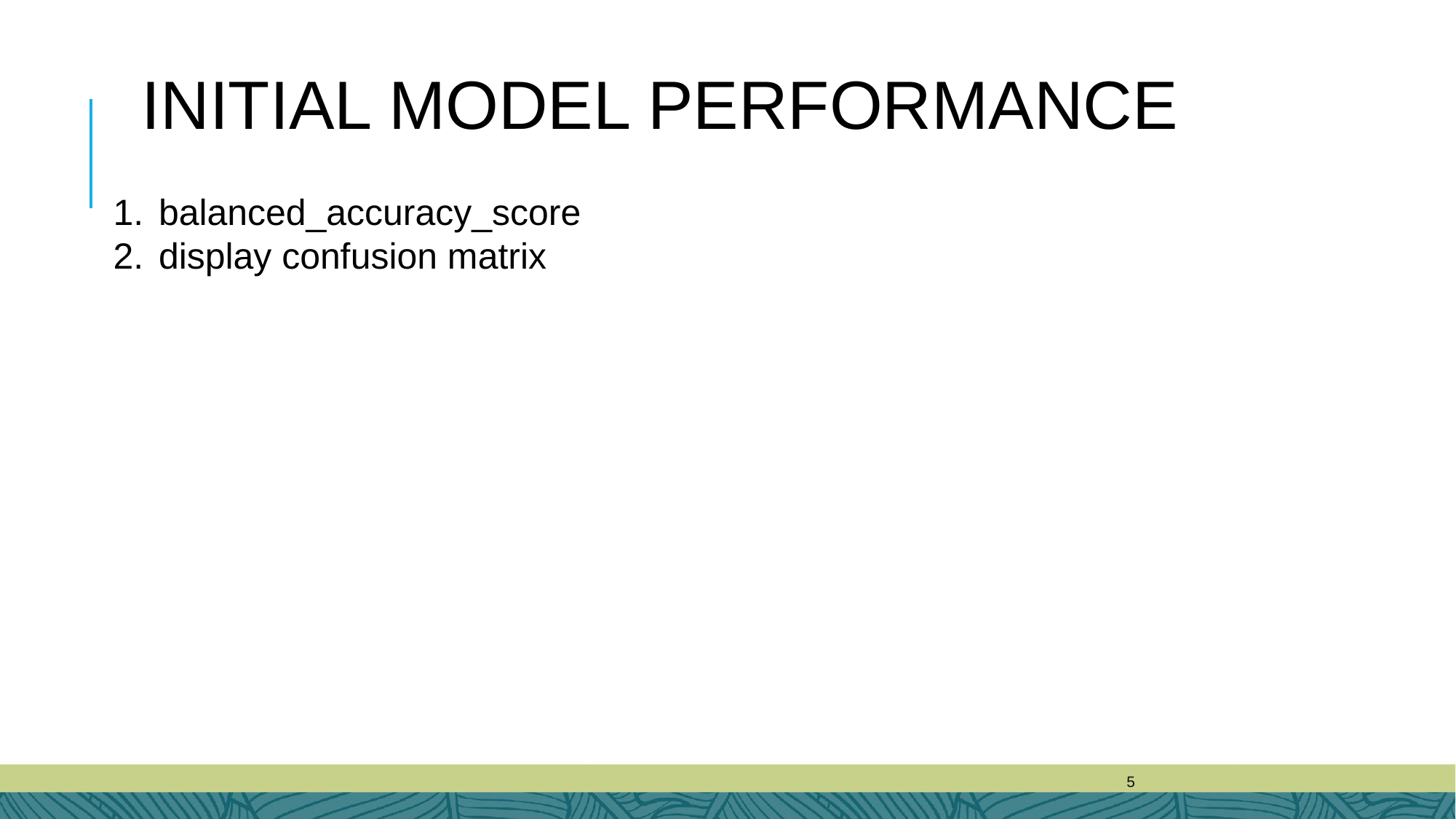

INITIAL MODEL PERFORMANCE
balanced_accuracy_score
display confusion matrix

5